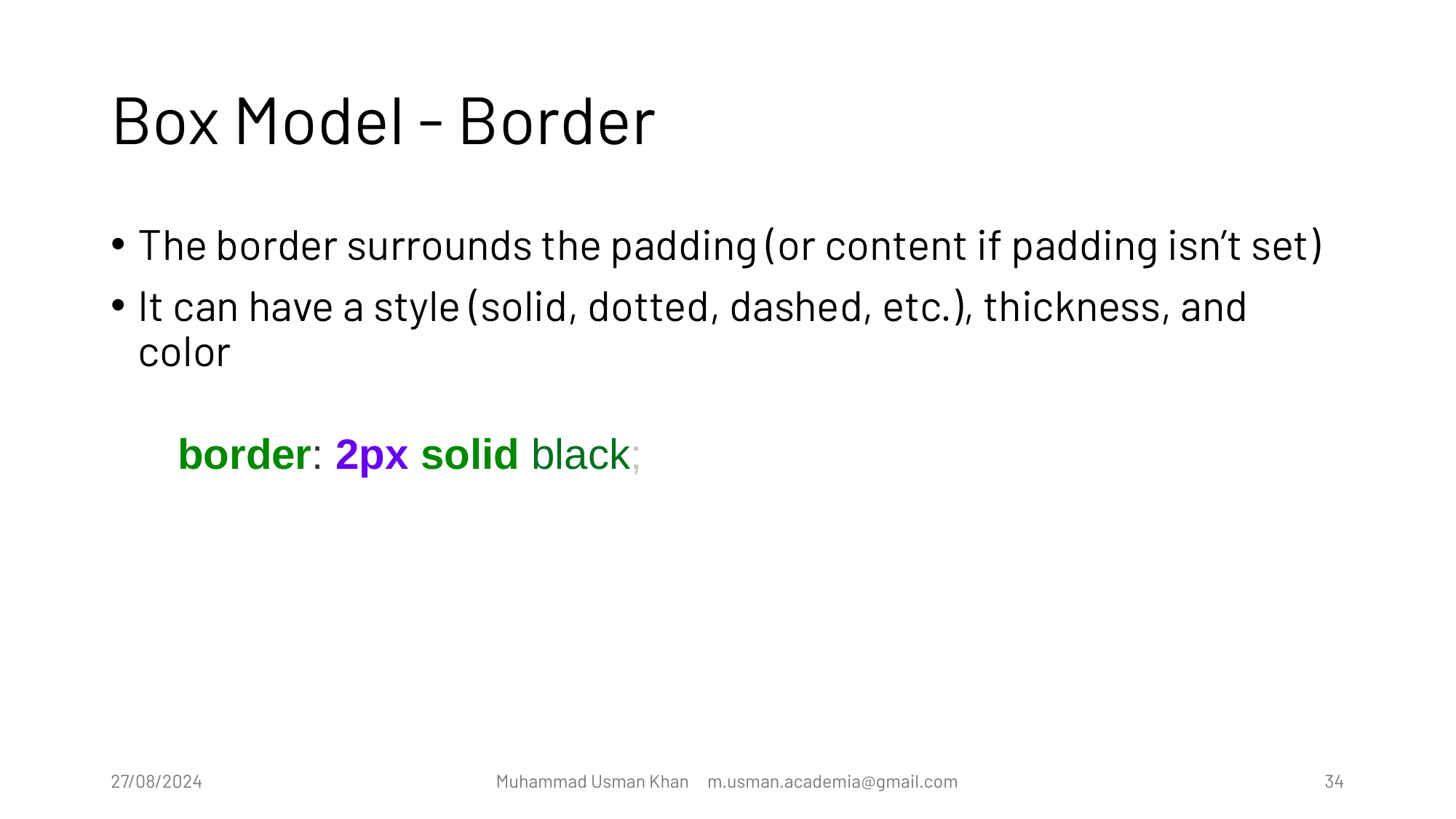

# Box Model - Border
The border surrounds the padding (or content if padding isn’t set)
It can have a style (solid, dotted, dashed, etc.), thickness, and color
border: 2px solid black;
27/08/2024
Muhammad Usman Khan     m.usman.academia@gmail.com
34